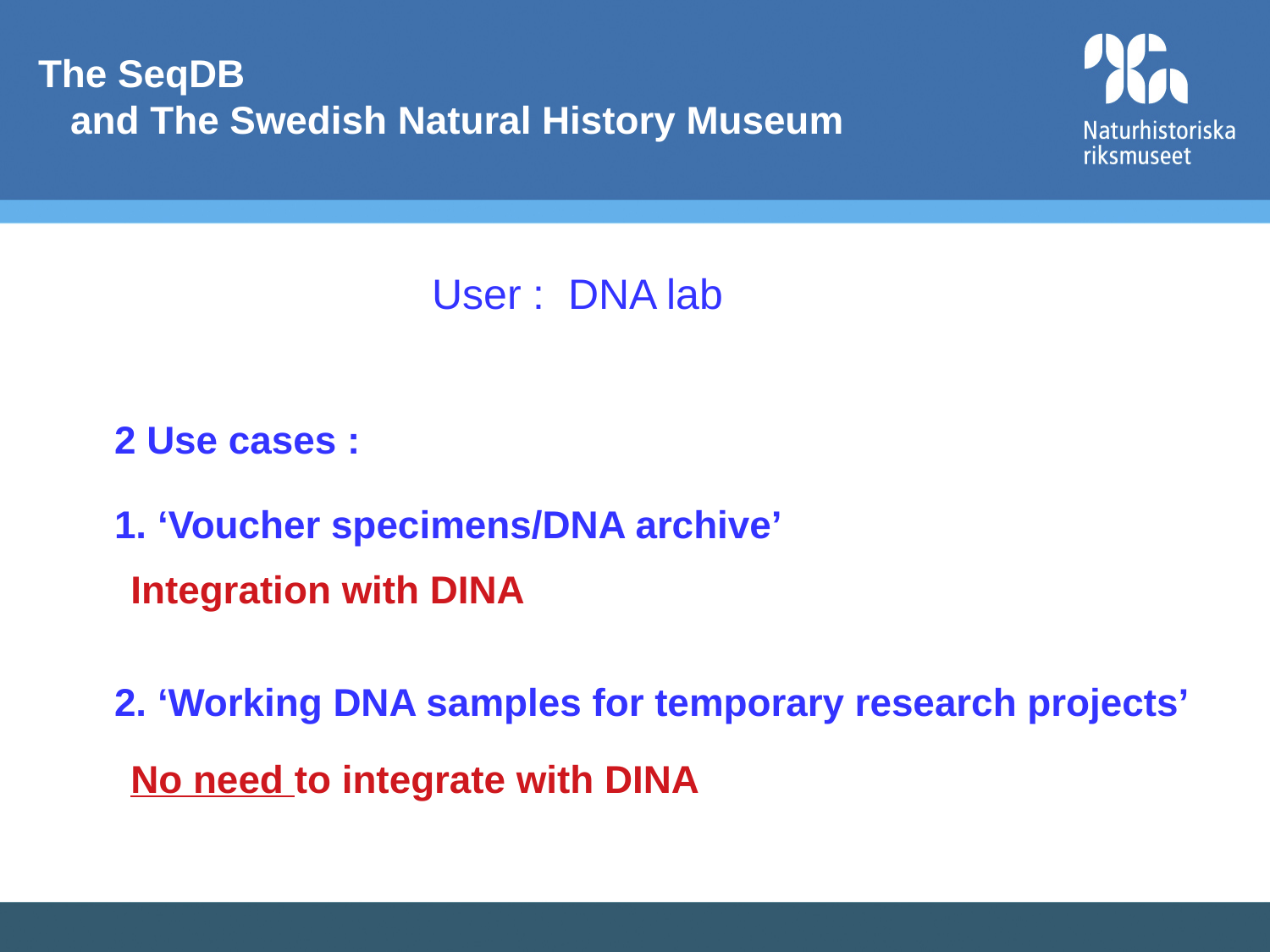

The SeqDB
   and The Swedish Natural History Museum
User :  DNA lab

2 Use cases :
1. ‘Voucher specimens/DNA archive’

2. ‘Working DNA samples for temporary research projects’
Integration with DINA
No need to integrate with DINA